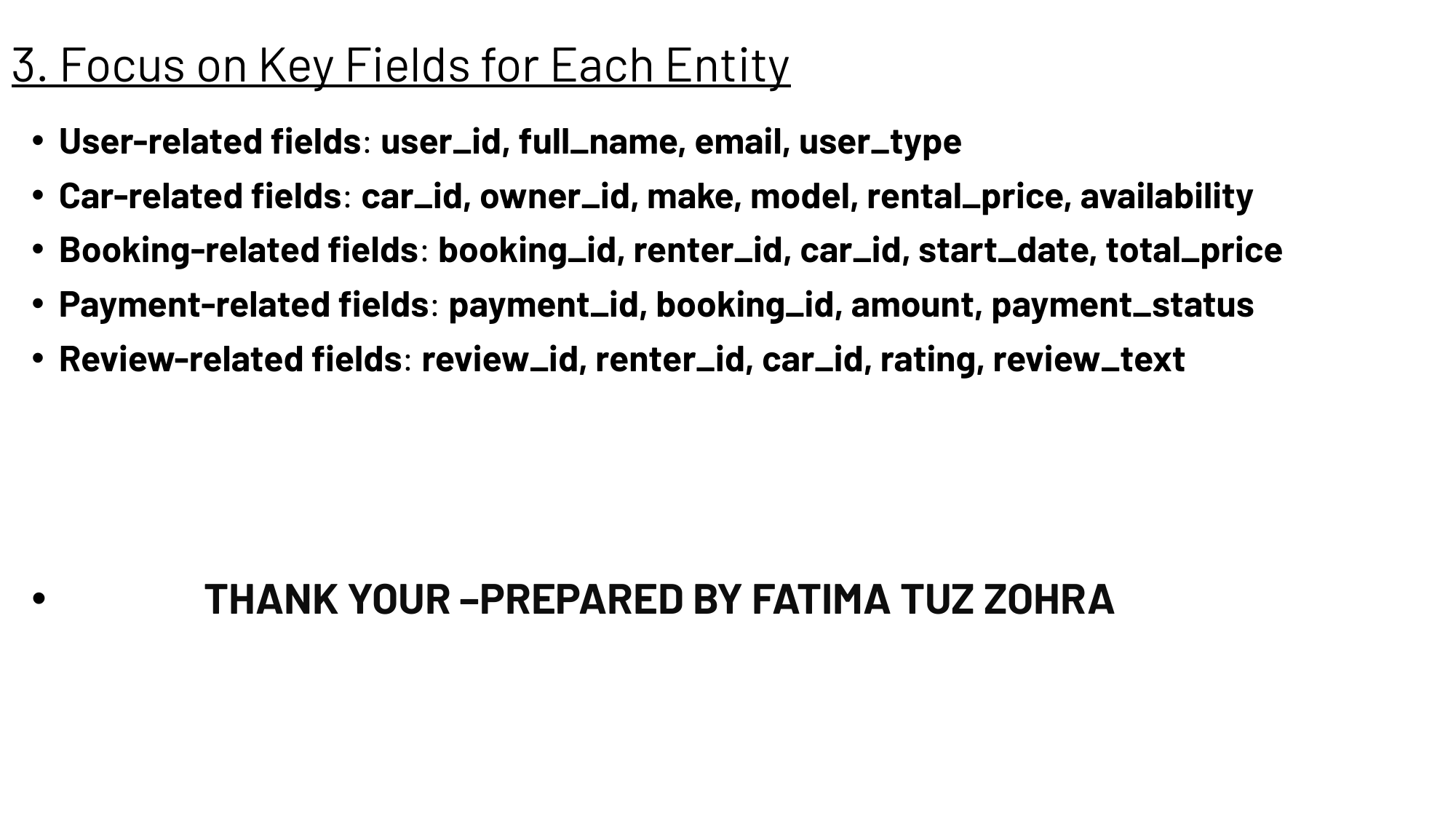

# 3. Focus on Key Fields for Each Entity
User-related fields: user_id, full_name, email, user_type
Car-related fields: car_id, owner_id, make, model, rental_price, availability
Booking-related fields: booking_id, renter_id, car_id, start_date, total_price
Payment-related fields: payment_id, booking_id, amount, payment_status
Review-related fields: review_id, renter_id, car_id, rating, review_text

                 THANK YOUR –PREPARED BY FATIMA TUZ ZOHRA